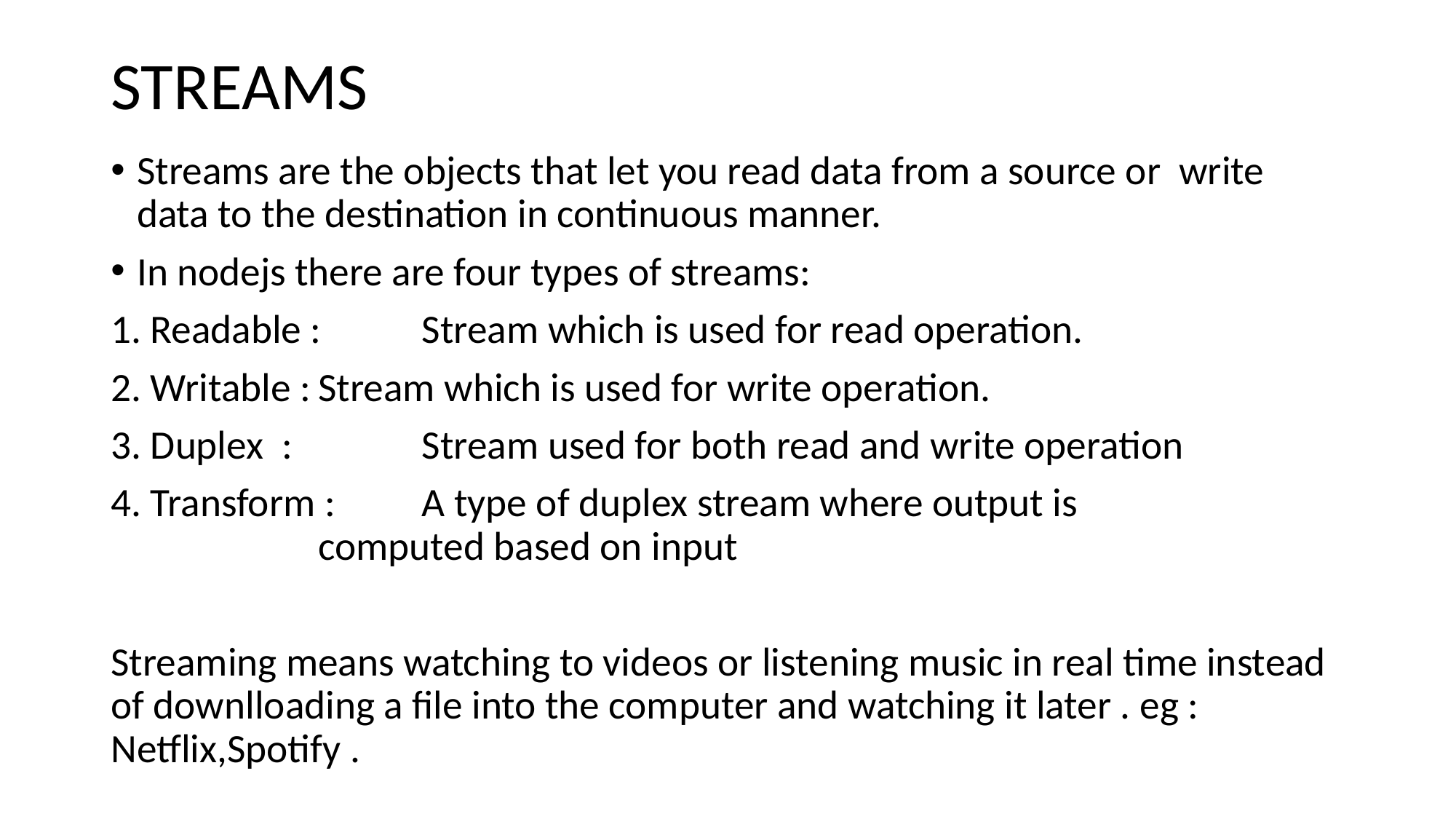

# STREAMS
Streams are the objects that let you read data from a source or  write data to the destination in continuous manner.
In nodejs there are four types of streams:
1. Readable : 	Stream which is used for read operation.
2. Writable :	Stream which is used for write operation.
3. Duplex  :		Stream used for both read and write operation
4. Transform : 	A type of duplex stream where output is 				computed based on input

Streaming means watching to videos or listening music in real time instead of downlloading a file into the computer and watching it later . eg : Netflix,Spotify .